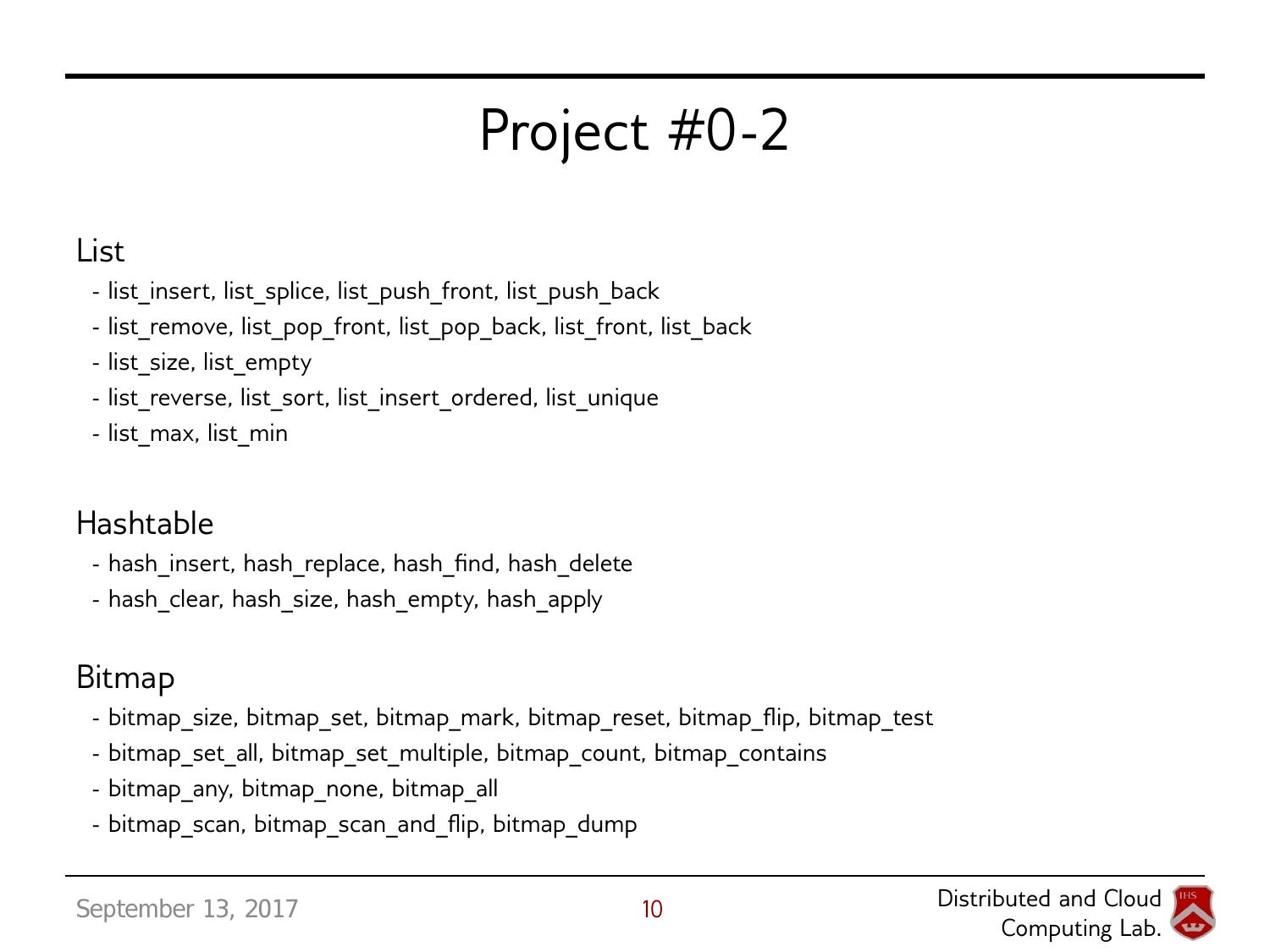

# Project #0-2
List
  - list_insert, list_splice, list_push_front, list_push_back
  - list_remove, list_pop_front, list_pop_back, list_front, list_back
  - list_size, list_empty
  - list_reverse, list_sort, list_insert_ordered, list_unique
  - list_max, list_min

Hashtable
  - hash_insert, hash_replace, hash_find, hash_delete
  - hash_clear, hash_size, hash_empty, hash_apply

Bitmap
  - bitmap_size, bitmap_set, bitmap_mark, bitmap_reset, bitmap_flip, bitmap_test
  - bitmap_set_all, bitmap_set_multiple, bitmap_count, bitmap_contains
  - bitmap_any, bitmap_none, bitmap_all
  - bitmap_scan, bitmap_scan_and_flip, bitmap_dump

September 13, 2017
10